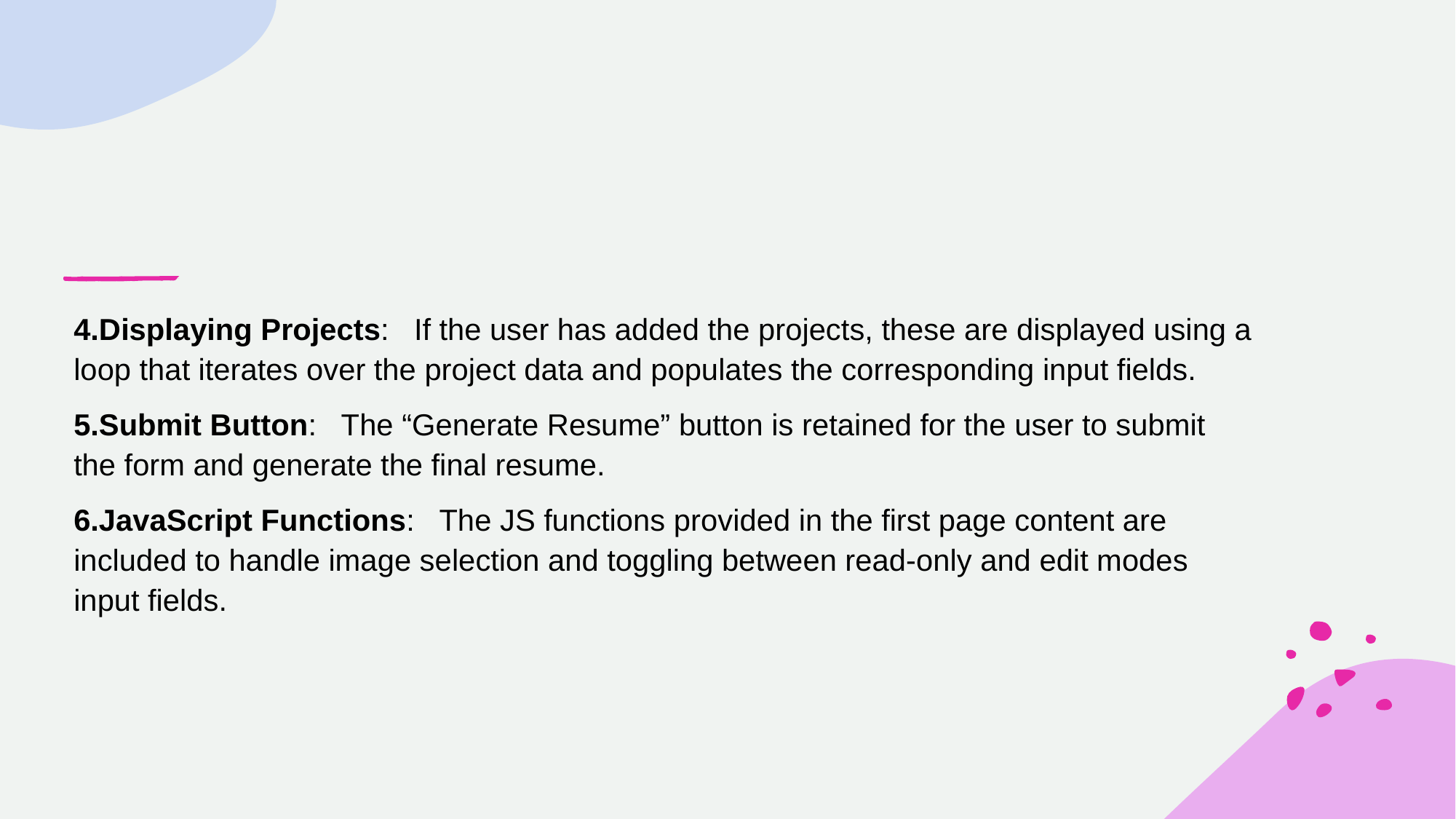

4.Displaying Projects:   If the user has added the projects, these are displayed using a loop that iterates over the project data and populates the corresponding input fields.
5.Submit Button:   The “Generate Resume” button is retained for the user to submit the form and generate the final resume.
6.JavaScript Functions:   The JS functions provided in the first page content are included to handle image selection and toggling between read-only and edit modes input fields.